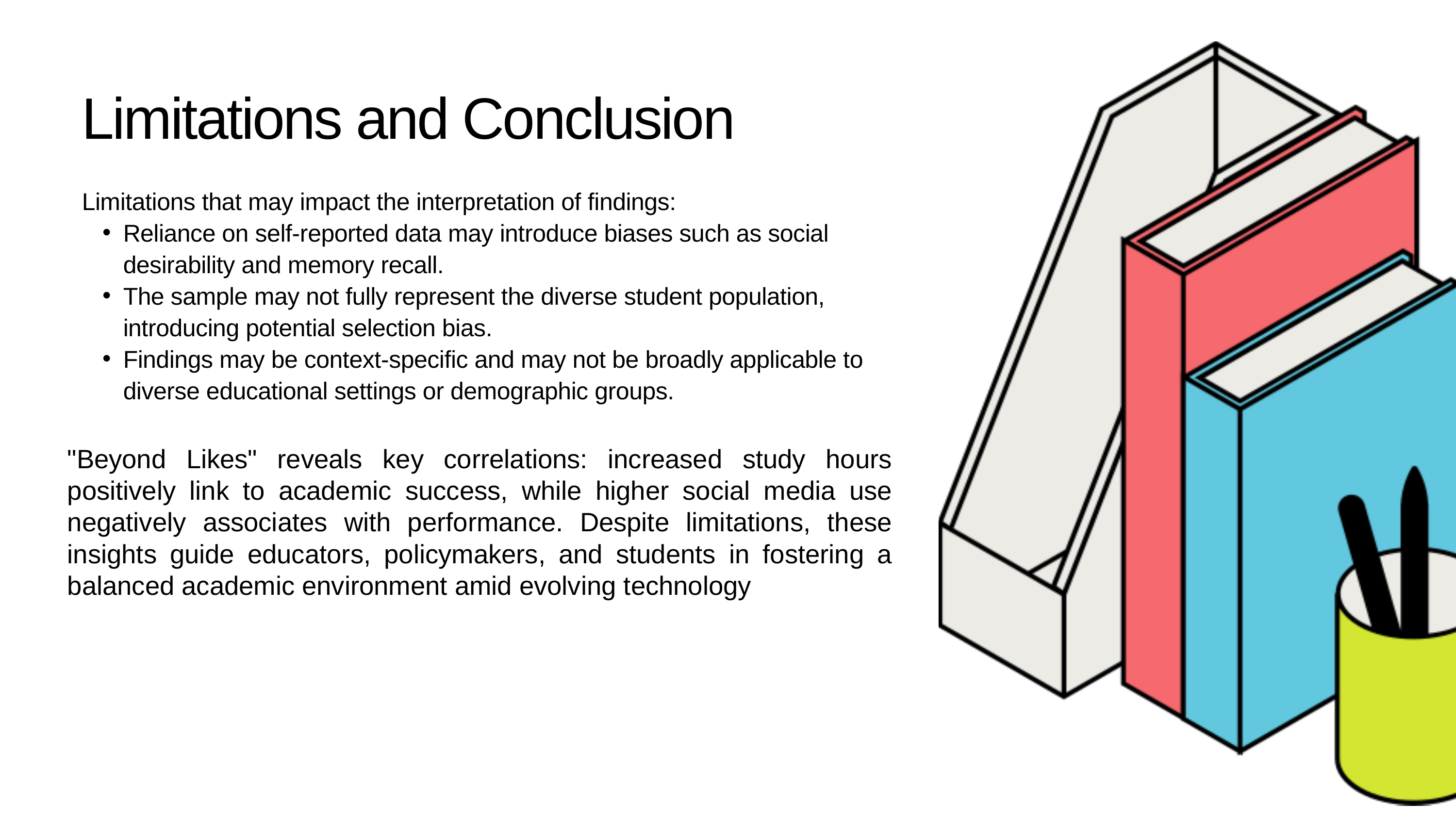

Limitations and Conclusion
Limitations that may impact the interpretation of findings:
Reliance on self-reported data may introduce biases such as social desirability and memory recall.
The sample may not fully represent the diverse student population, introducing potential selection bias.
Findings may be context-specific and may not be broadly applicable to diverse educational settings or demographic groups.
"Beyond Likes" reveals key correlations: increased study hours positively link to academic success, while higher social media use negatively associates with performance. Despite limitations, these insights guide educators, policymakers, and students in fostering a balanced academic environment amid evolving technology